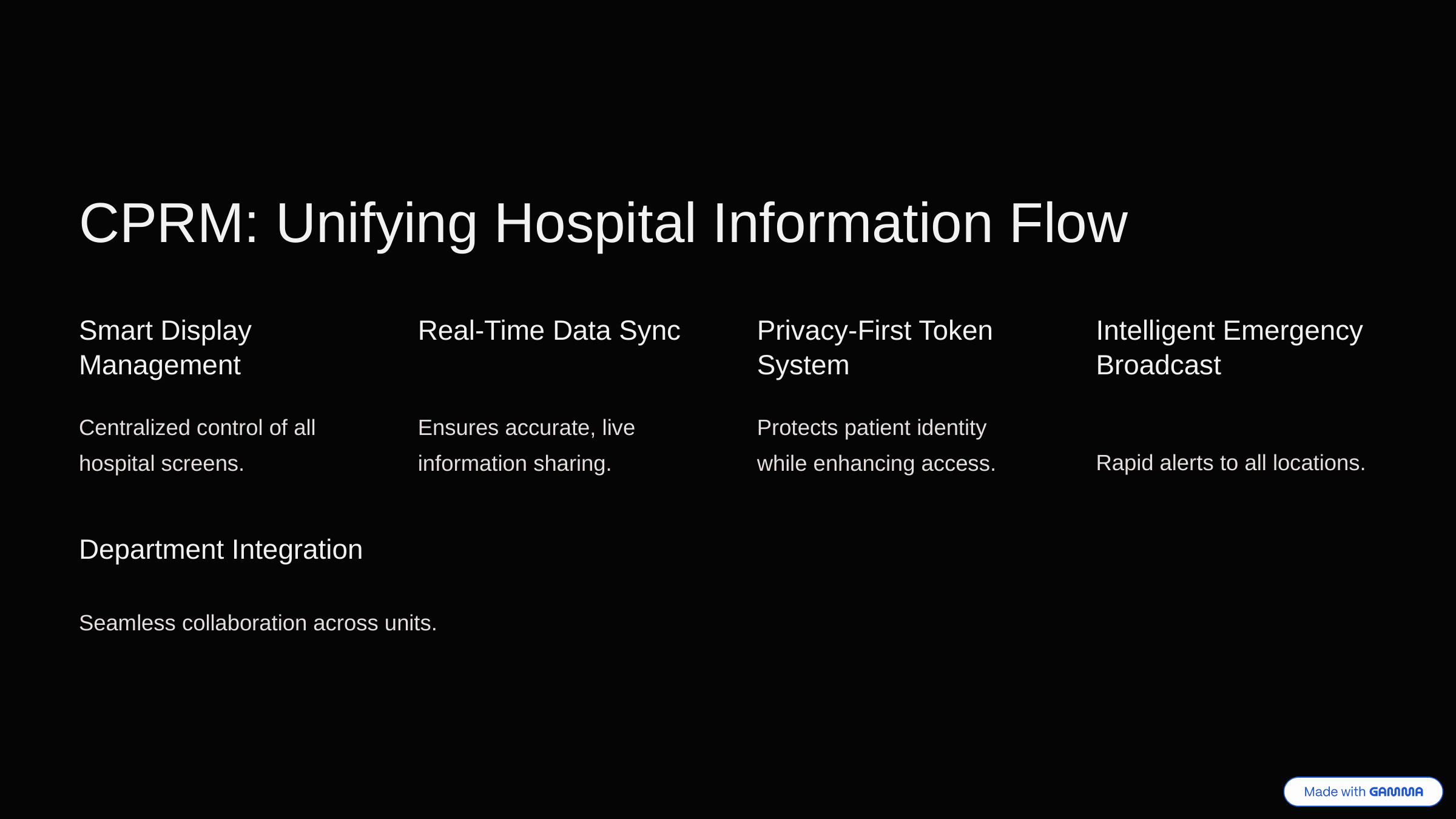

CPRM: Unifying Hospital Information Flow
Smart Display Management
Real-Time Data Sync
Privacy-First Token System
Intelligent Emergency Broadcast
Centralized control of all hospital screens.
Ensures accurate, live information sharing.
Protects patient identity while enhancing access.
Rapid alerts to all locations.
Department Integration
Seamless collaboration across units.